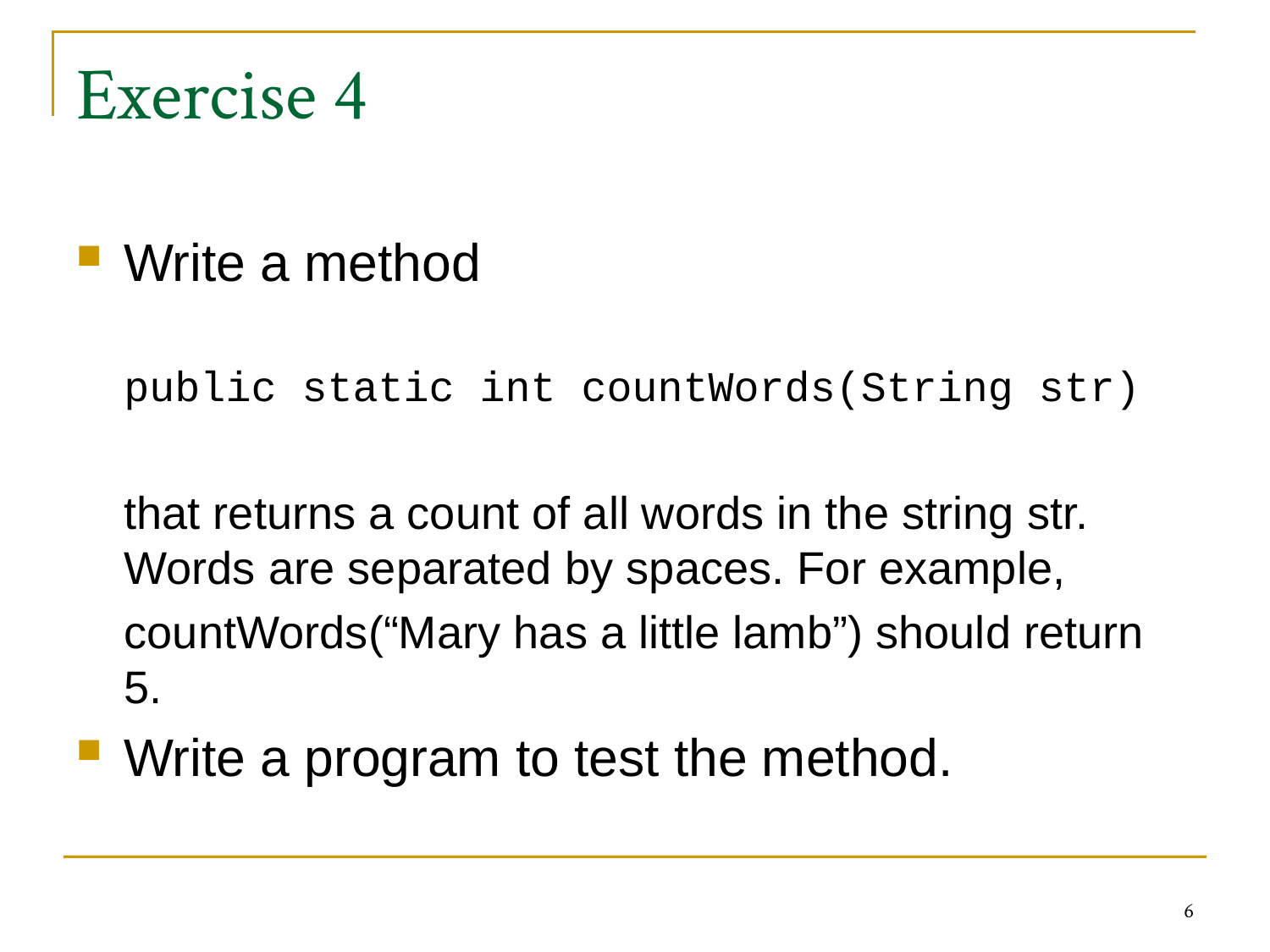

# Exercise 4
Write a method

public static int countWords(String str)

that returns a count of all words in the string str. Words are separated by spaces. For example,
countWords(“Mary has a little lamb”) should return 5.
Write a program to test the method.
6